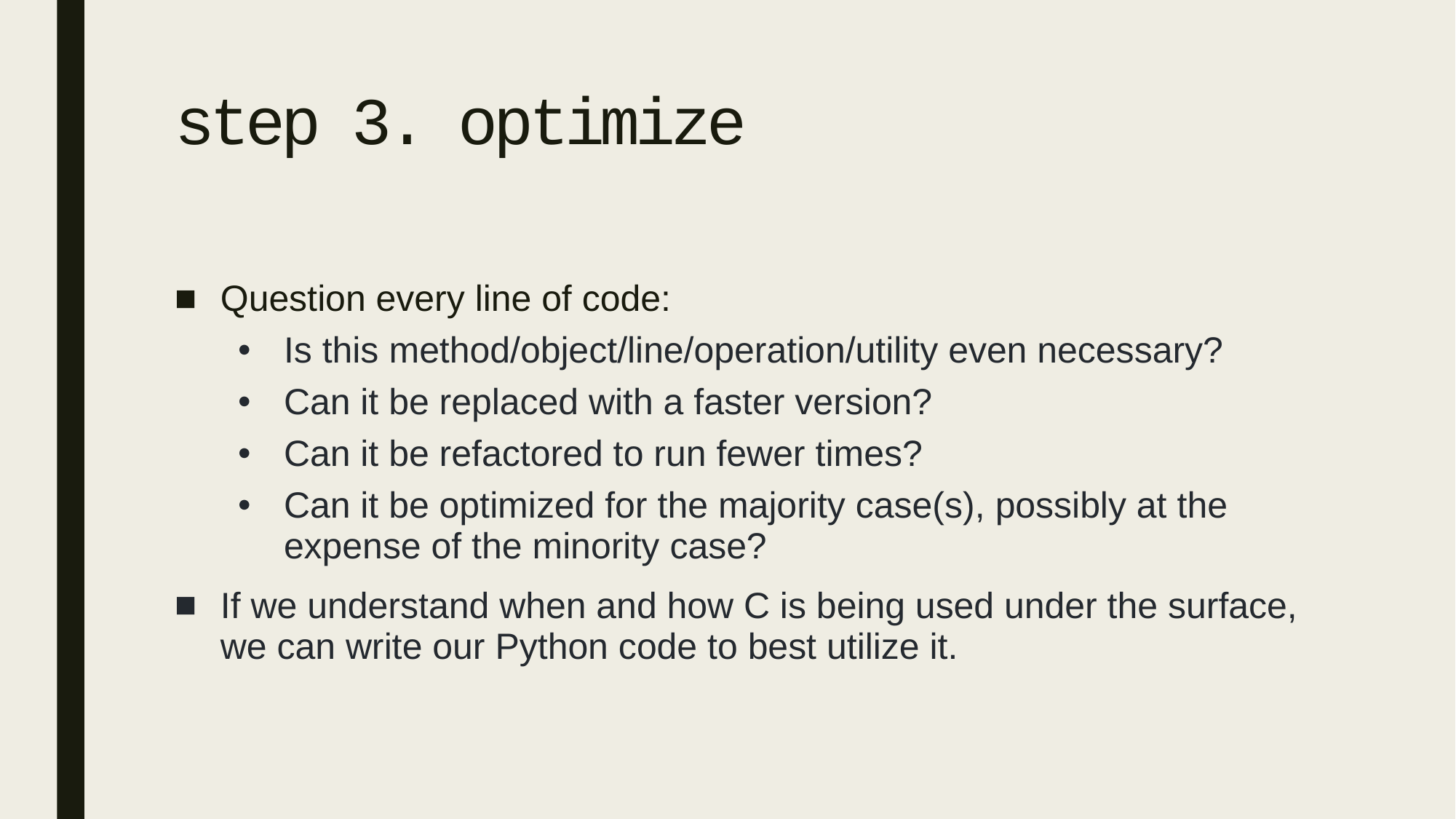

# step 3. optimize
Question every line of code:
Is this method/object/line/operation/utility even necessary?
Can it be replaced with a faster version?
Can it be refactored to run fewer times?
Can it be optimized for the majority case(s), possibly at the expense of the minority case?
If we understand when and how C is being used under the surface, we can write our Python code to best utilize it.